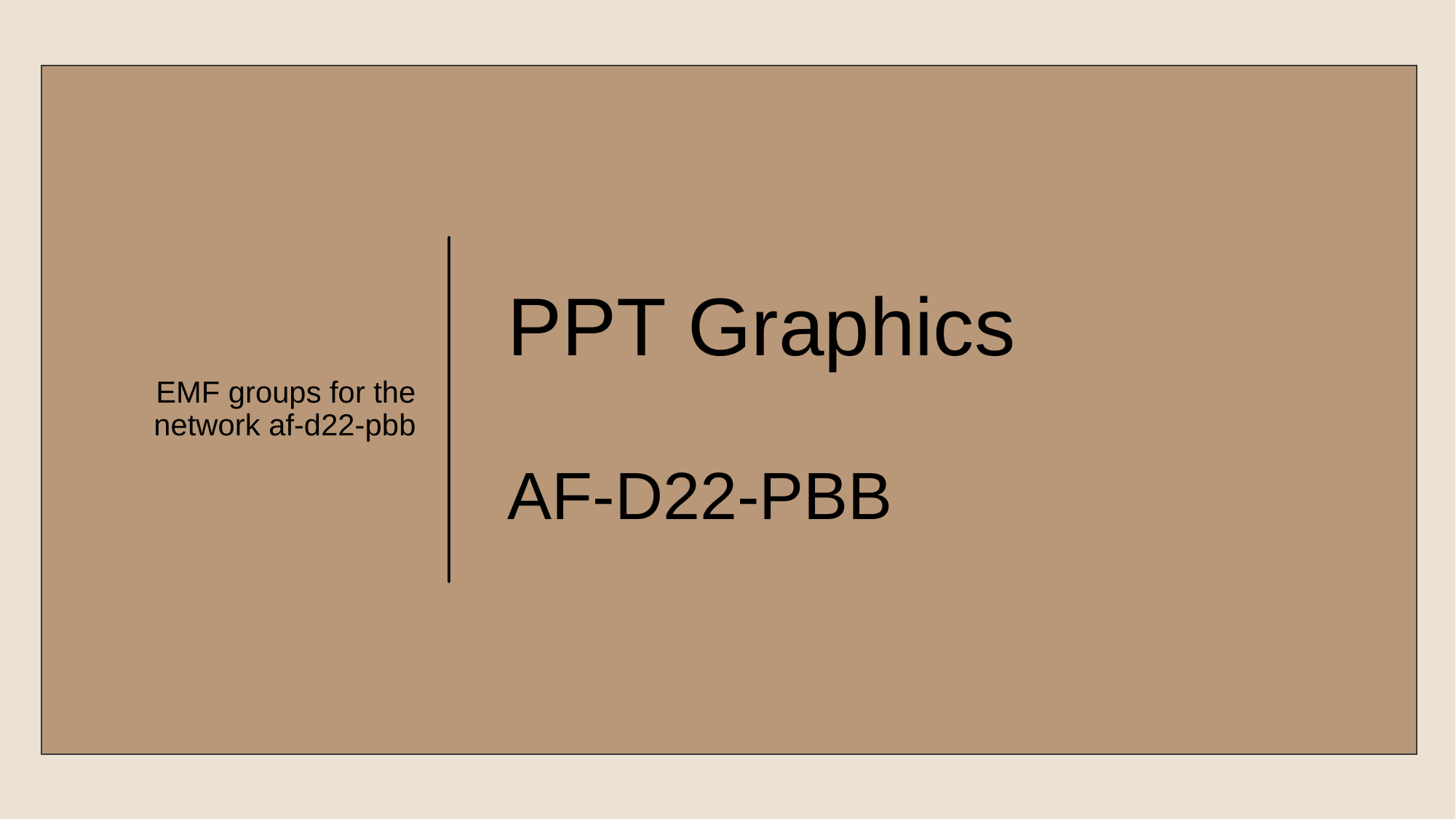

EMF groups for the network af-d22-pbb
# PPT Graphics AF-D22-PBB